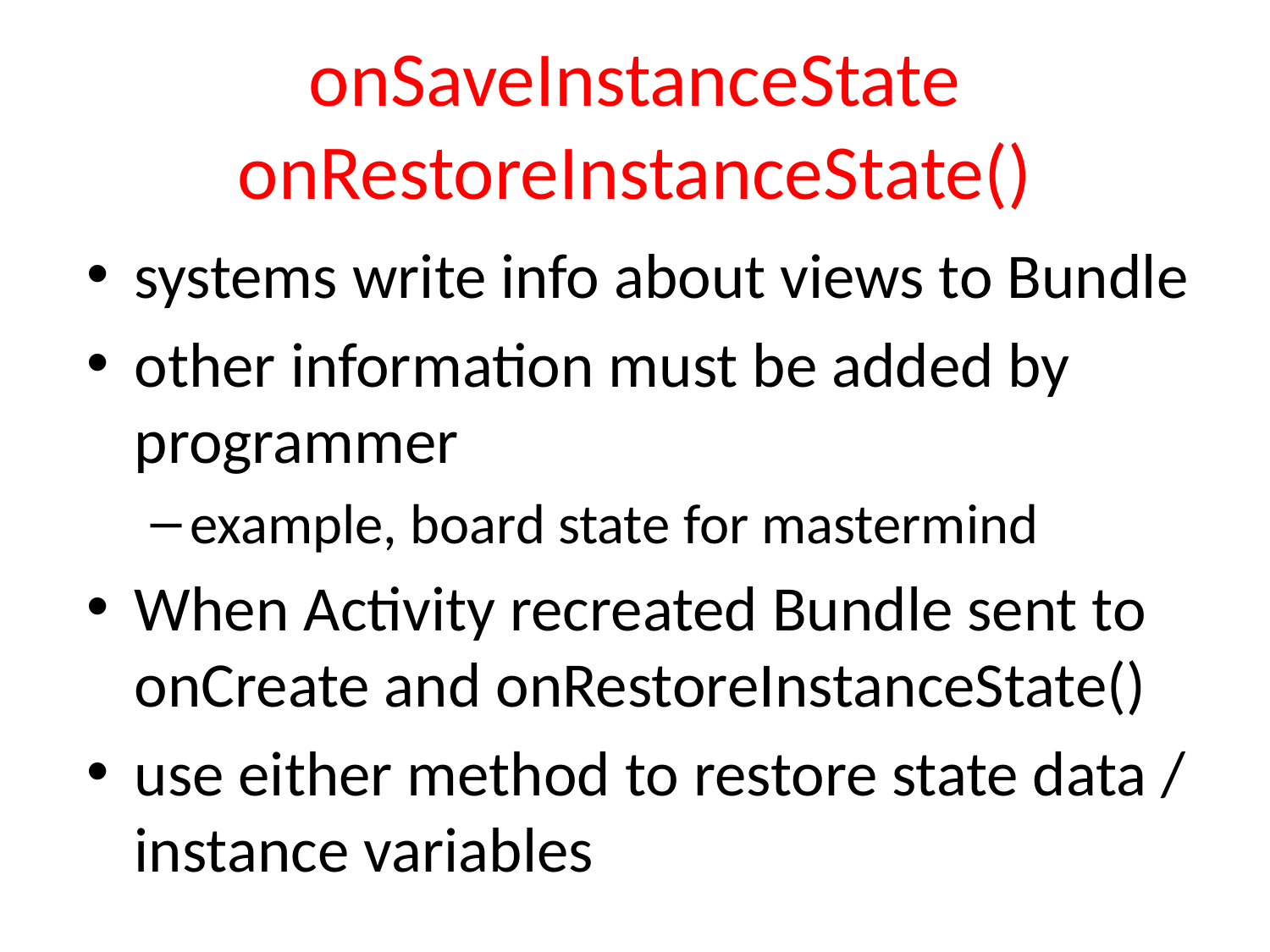

# onSaveInstanceState onRestoreInstanceState()
systems write info about views to Bundle
other information must be added by programmer
example, board state for mastermind
When Activity recreated Bundle sent to onCreate and onRestoreInstanceState()
use either method to restore state data / instance variables